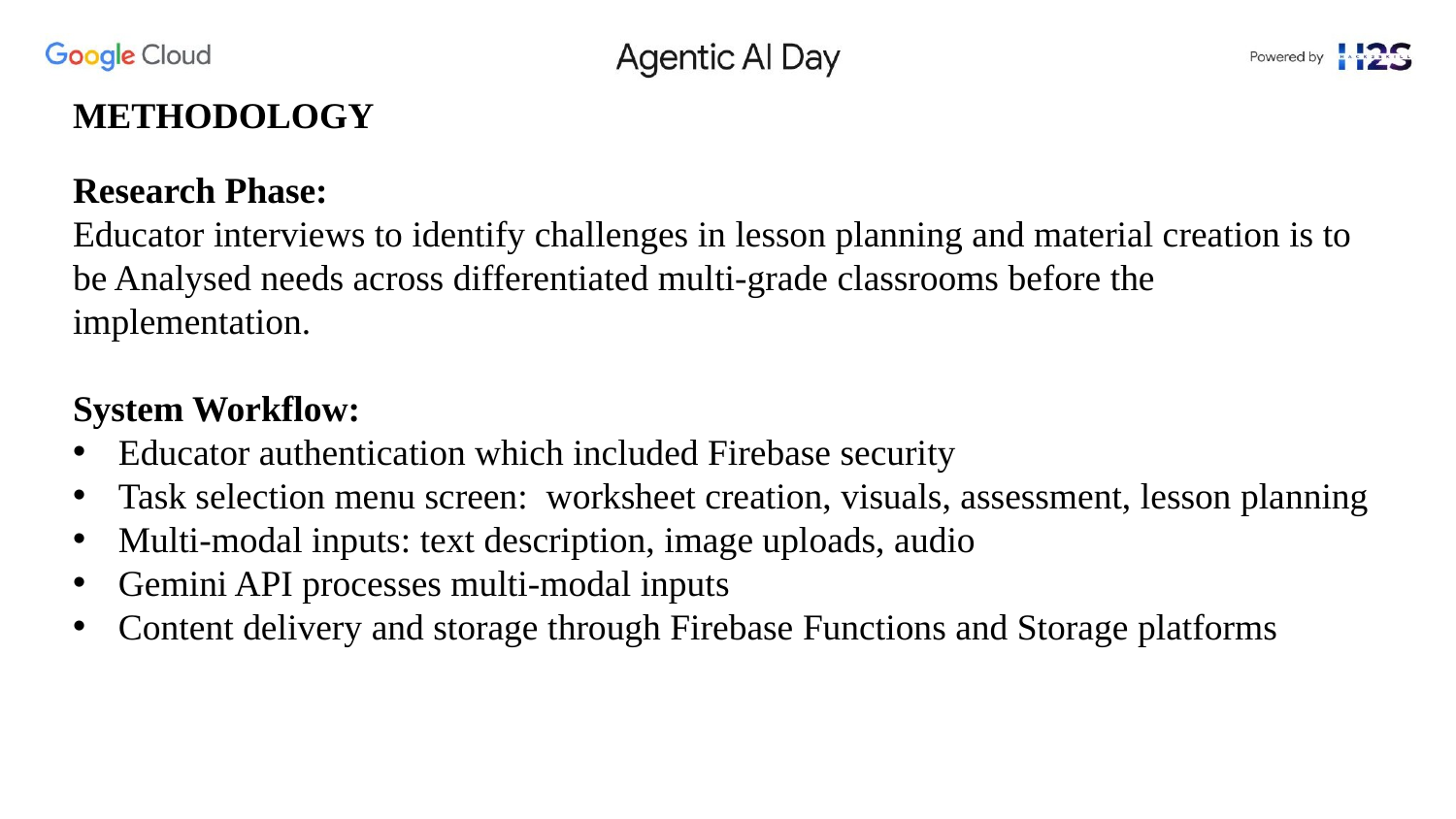

# METHODOLOGY
Research Phase:
Educator interviews to identify challenges in lesson planning and material creation is to be Analysed needs across differentiated multi-grade classrooms before the implementation.

System Workflow:
Educator authentication which included Firebase security
Task selection menu screen:  worksheet creation, visuals, assessment, lesson planning
Multi-modal inputs: text description, image uploads, audio
Gemini API processes multi-modal inputs
Content delivery and storage through Firebase Functions and Storage platforms